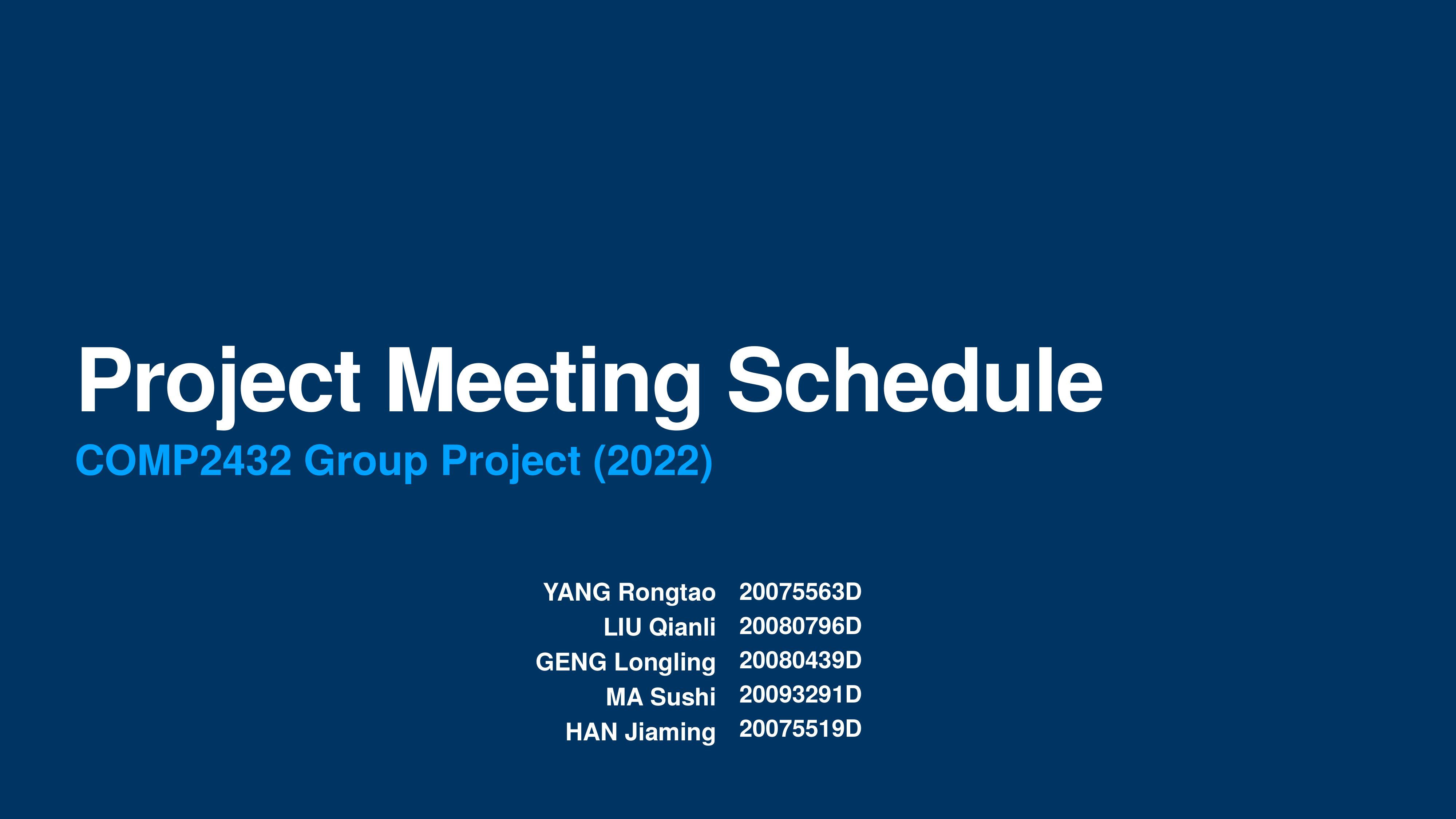

# Project Meeting Schedule
COMP2432 Group Project (2022)
YANG Rongtao
LIU Qianli
GENG Longling
MA Sushi
HAN Jiaming
20075563D
20080796D
20080439D
20093291D
20075519D